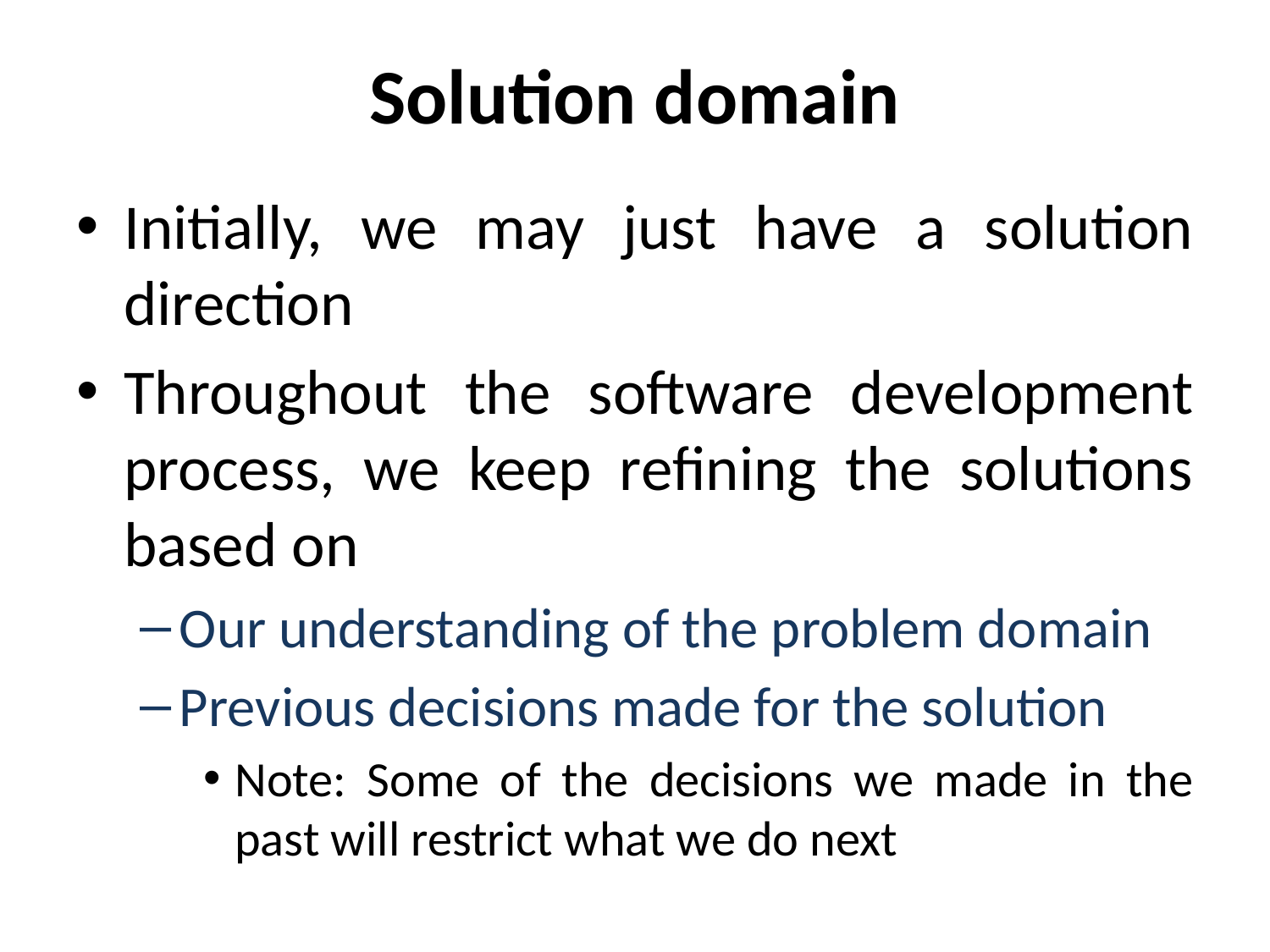

# Solution domain
Initially, we may just have a solution direction
Throughout the software development process, we keep refining the solutions based on
Our understanding of the problem domain
Previous decisions made for the solution
Note: Some of the decisions we made in the past will restrict what we do next